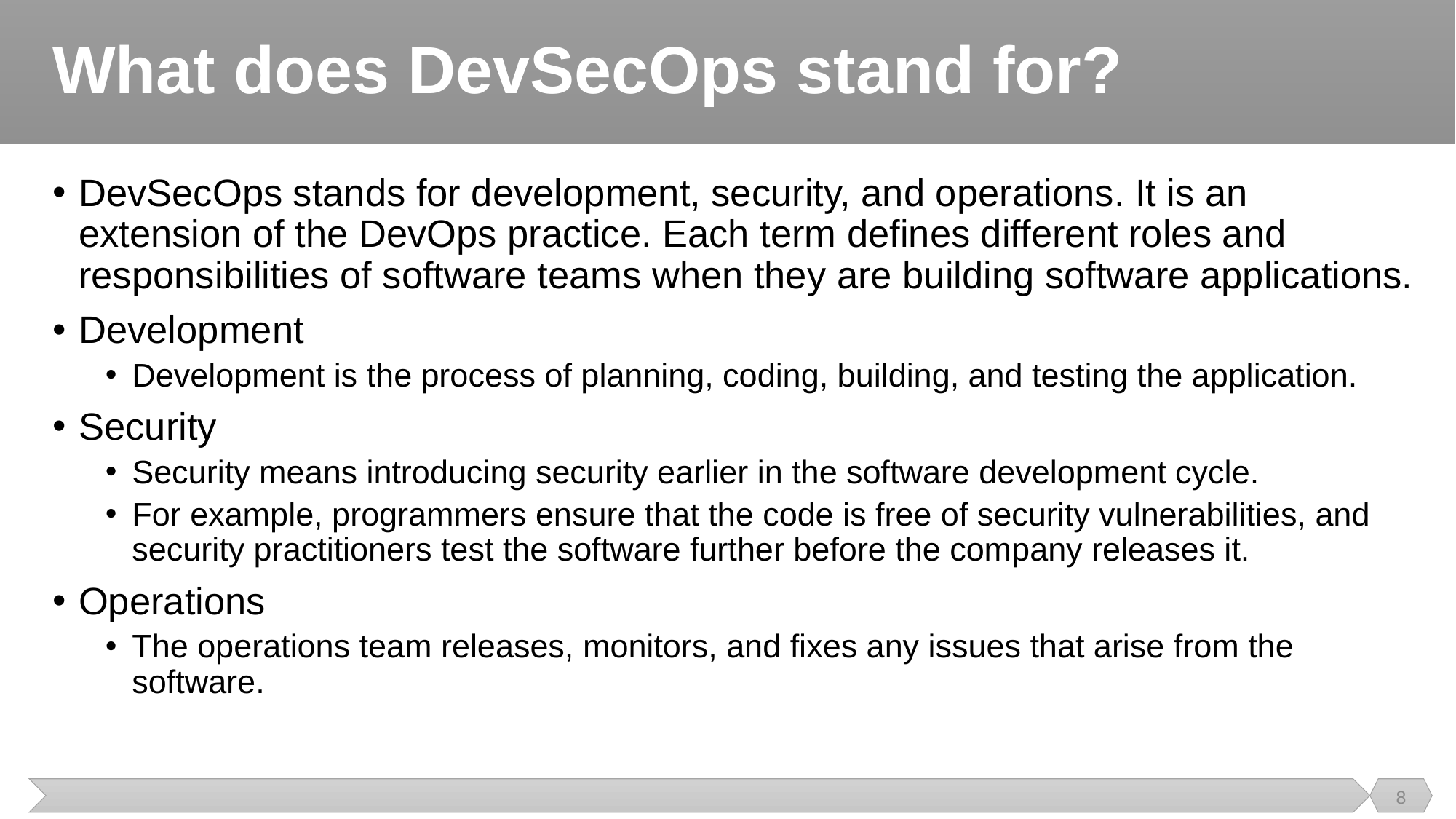

# What does DevSecOps stand for?
DevSecOps stands for development, security, and operations. It is an extension of the DevOps practice. Each term defines different roles and responsibilities of software teams when they are building software applications.
Development
Development is the process of planning, coding, building, and testing the application.
Security
Security means introducing security earlier in the software development cycle.
For example, programmers ensure that the code is free of security vulnerabilities, and security practitioners test the software further before the company releases it.
Operations
The operations team releases, monitors, and fixes any issues that arise from the software.
8